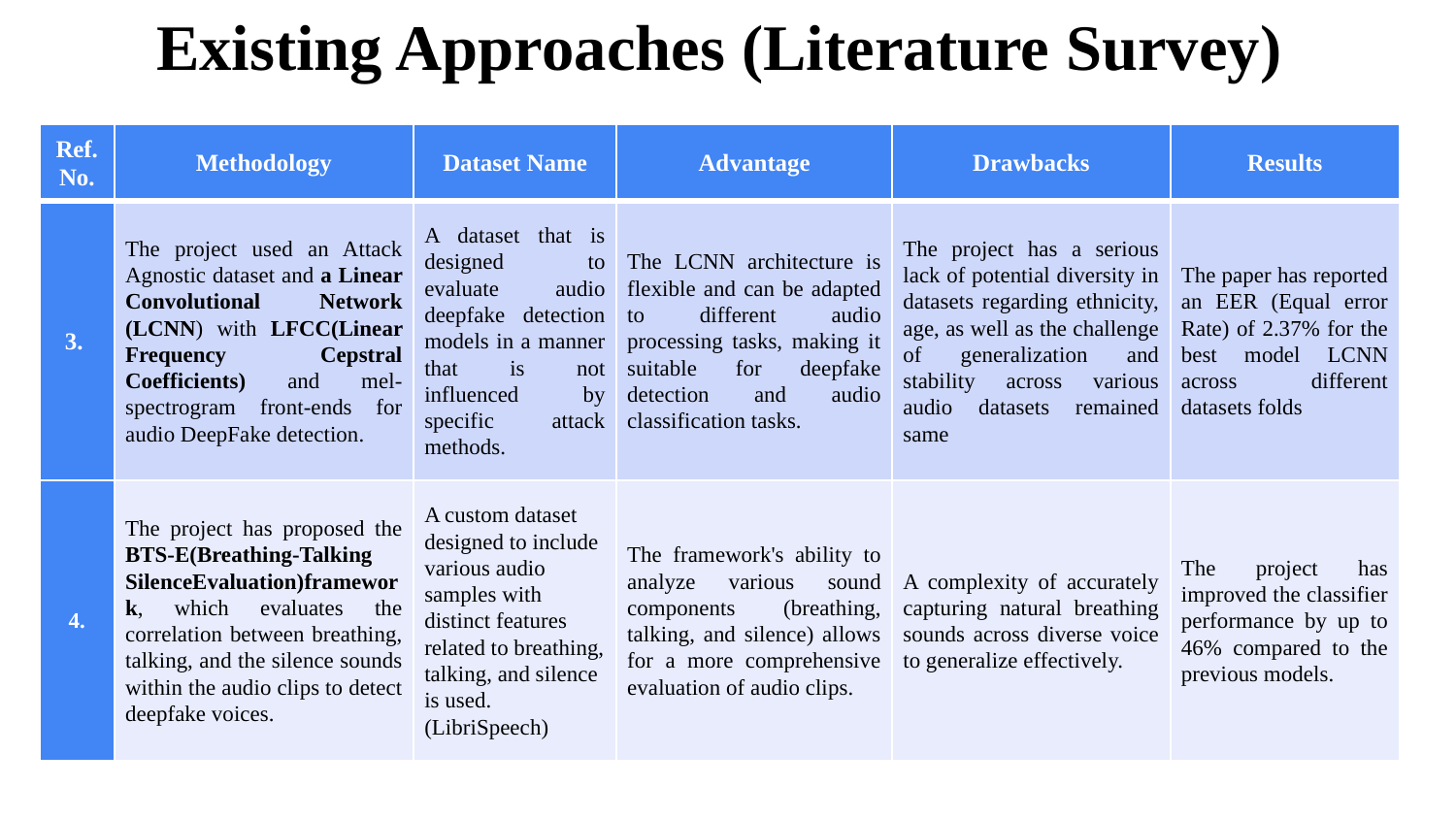

Existing Approaches (Literature Survey)
| Ref. No. | Methodology | Dataset Name | Advantage | Drawbacks | Results |
| --- | --- | --- | --- | --- | --- |
| 3. | The project used an Attack Agnostic dataset and a Linear Convolutional Network (LCNN) with LFCC(Linear Frequency Cepstral Coefficients) and mel-spectrogram front-ends for audio DeepFake detection. | A dataset that is designed to evaluate audio deepfake detection models in a manner that is not influenced by specific attack methods. | The LCNN architecture is flexible and can be adapted to different audio processing tasks, making it suitable for deepfake detection and audio classification tasks. | The project has a serious lack of potential diversity in datasets regarding ethnicity, age, as well as the challenge of generalization and stability across various audio datasets remained same | The paper has reported an EER (Equal error Rate) of 2.37% for the best model LCNN across different datasets folds |
| 4. | The project has proposed the BTS-E(Breathing-Talking SilenceEvaluation)framework, which evaluates the correlation between breathing, talking, and the silence sounds within the audio clips to detect deepfake voices. | A custom dataset designed to include various audio samples with distinct features related to breathing, talking, and silence is used. (LibriSpeech) | The framework's ability to analyze various sound components (breathing, talking, and silence) allows for a more comprehensive evaluation of audio clips. | A complexity of accurately capturing natural breathing sounds across diverse voice to generalize effectively. | The project has improved the classifier performance by up to 46% compared to the previous models. |